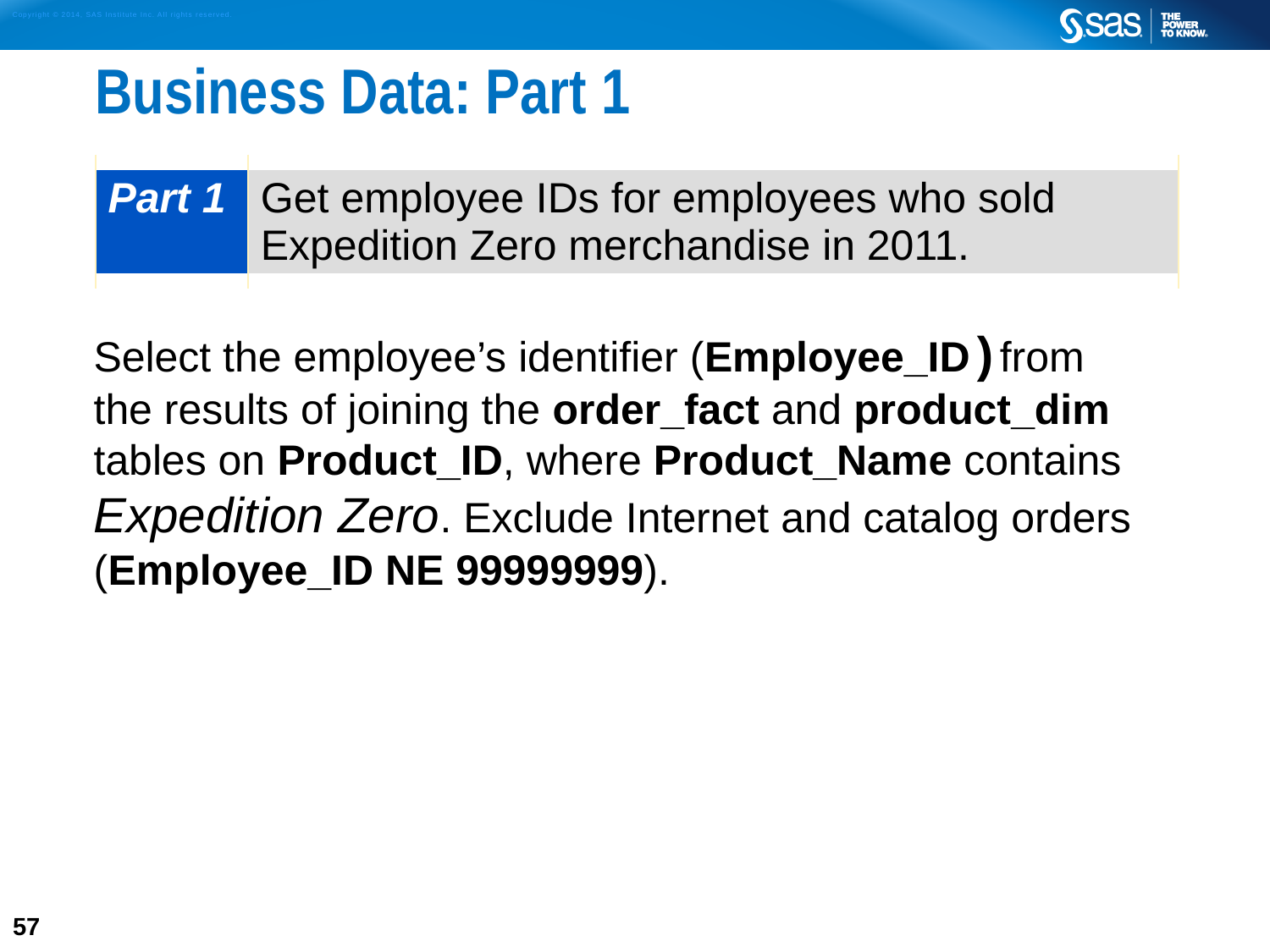

# Business Data: Part 1

Select the employee’s identifier (Employee_ID)from
the results of joining the order_fact and product_dim tables on Product_ID, where Product_Name contains Expedition Zero. Exclude Internet and catalog orders (Employee_ID NE 99999999).
| Part 1 | Get employee IDs for employees who sold Expedition Zero merchandise in 2011. |
| --- | --- |